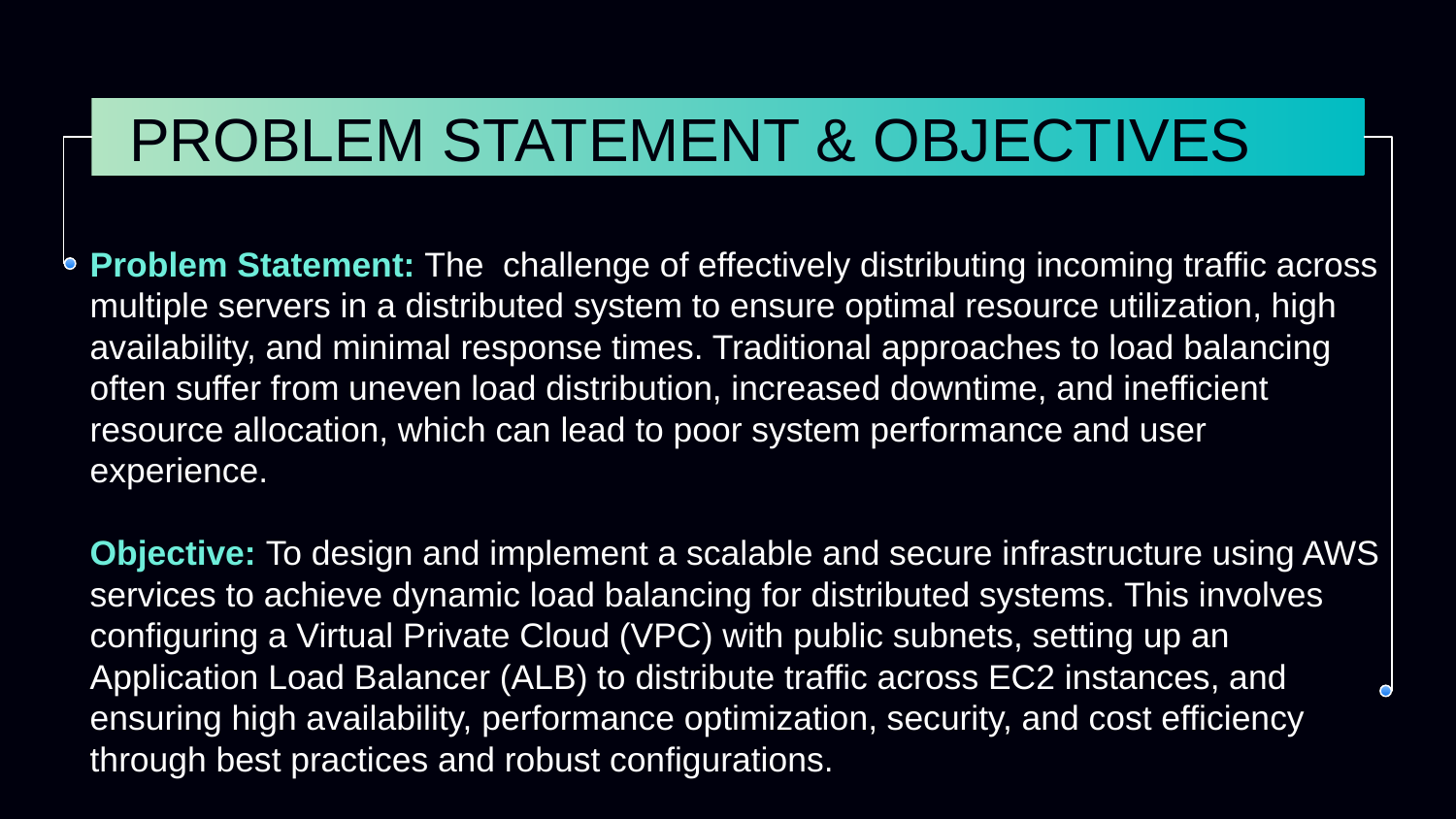

# PROBLEM STATEMENT & OBJECTIVES

Problem Statement: The  challenge of effectively distributing incoming traffic across multiple servers in a distributed system to ensure optimal resource utilization, high availability, and minimal response times. Traditional approaches to load balancing often suffer from uneven load distribution, increased downtime, and inefficient resource allocation, which can lead to poor system performance and user experience.

Objective: To design and implement a scalable and secure infrastructure using AWS services to achieve dynamic load balancing for distributed systems. This involves configuring a Virtual Private Cloud (VPC) with public subnets, setting up an Application Load Balancer (ALB) to distribute traffic across EC2 instances, and ensuring high availability, performance optimization, security, and cost efficiency through best practices and robust configurations.